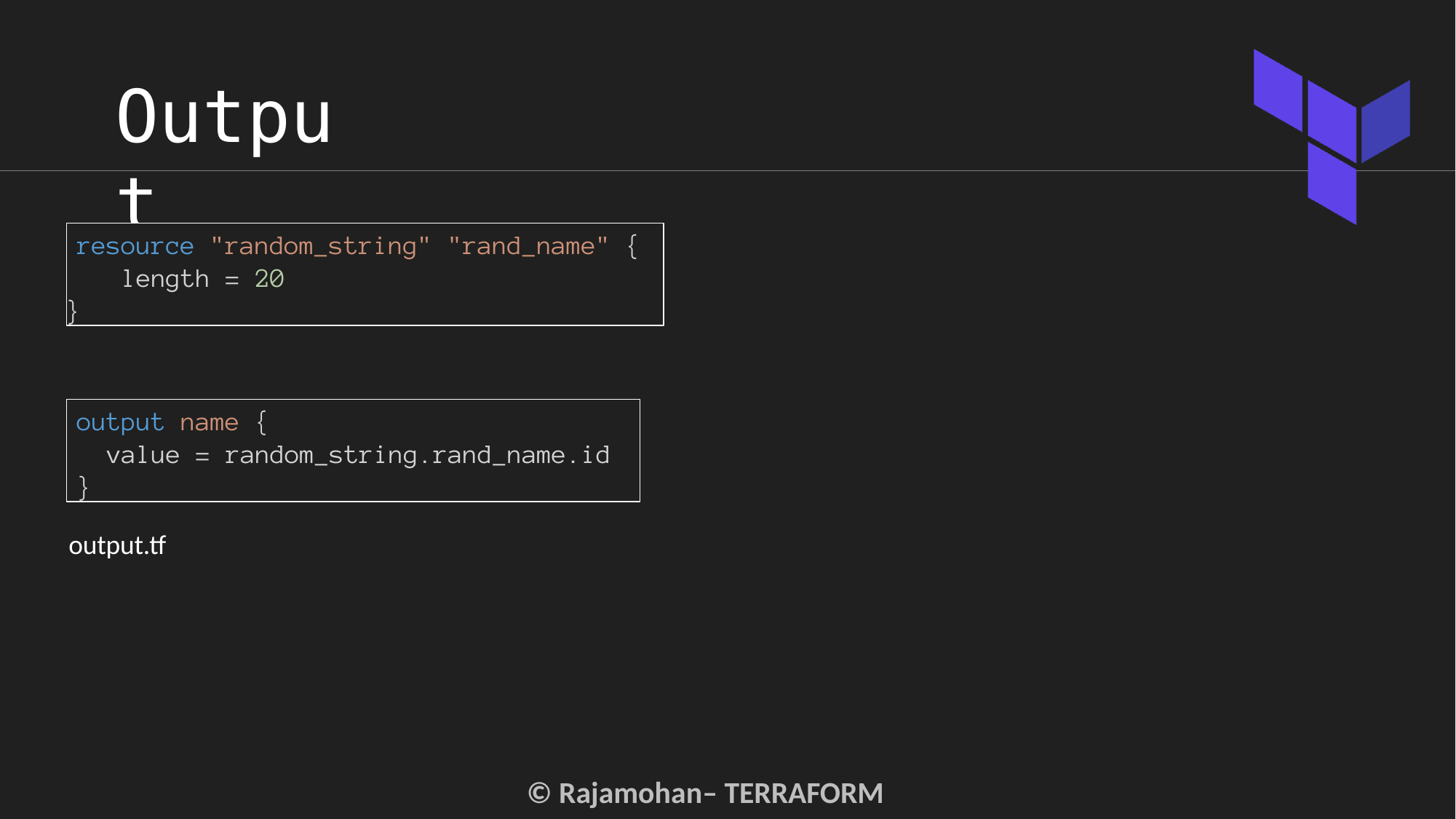

# Output
resource "random_string" "rand_name" {  length = 20
}
output name {
value = random_string.rand_name.id
}
output.tf
© Rajamohan– TERRAFORM